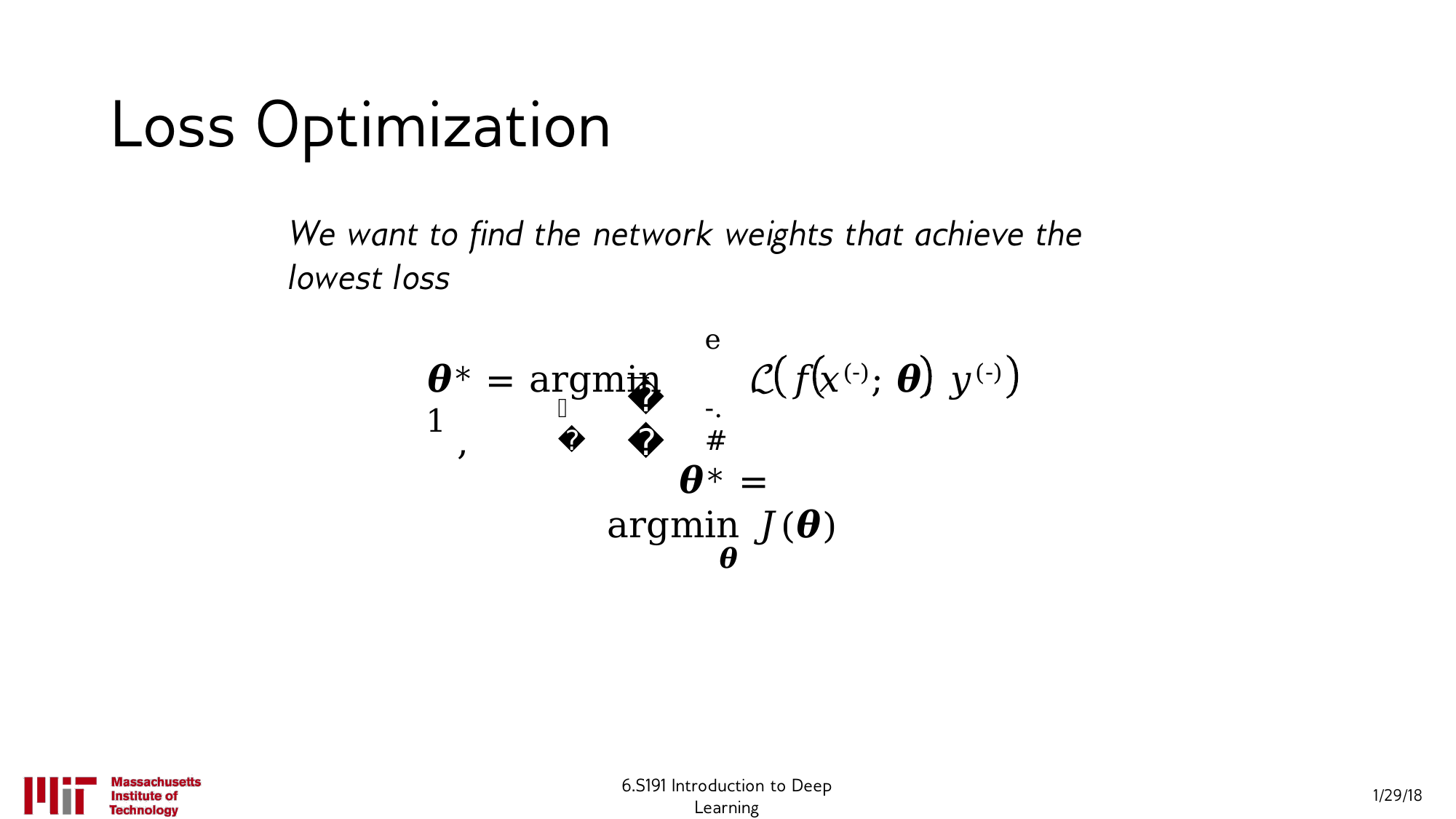

# Loss Optimization
We want to find the network weights that achieve the lowest loss
e
𝜽∗  = argmin 1 ,
ℒ	𝑓𝑥(-); 𝜽, 𝑦(-)

𝑛

𝜽
-.#
𝜽∗  = argmin 𝐽(𝜽)
𝜽
6.S191 Introduction to Deep Learning
introtodeeplearning.com
1/29/18